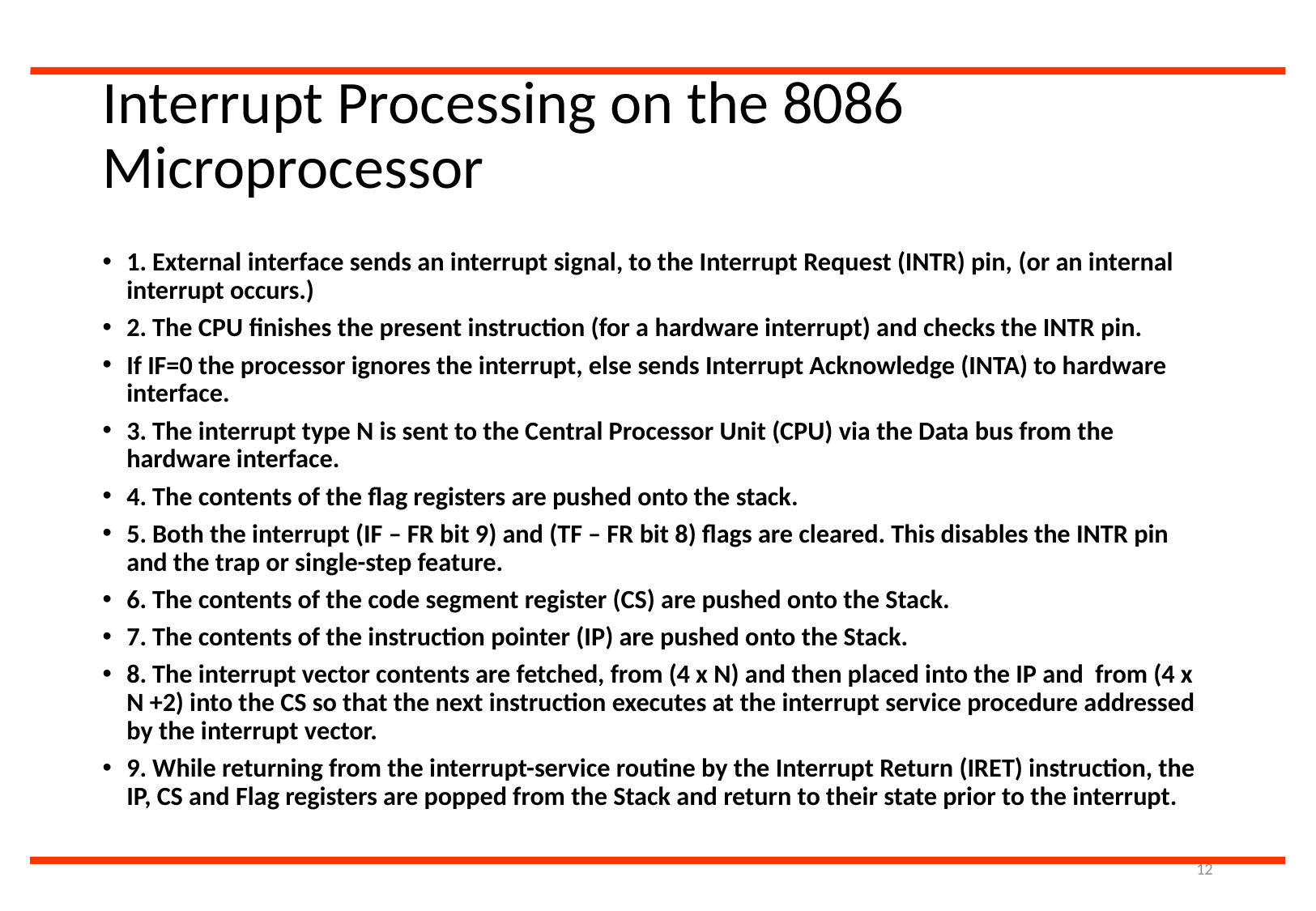

# Interrupt Processing on the 8086 Microprocessor
1. External interface sends an interrupt signal, to the Interrupt Request (INTR) pin, (or an internal interrupt occurs.)
2. The CPU finishes the present instruction (for a hardware interrupt) and checks the INTR pin.
If IF=0 the processor ignores the interrupt, else sends Interrupt Acknowledge (INTA) to hardware interface.
3. The interrupt type N is sent to the Central Processor Unit (CPU) via the Data bus from the hardware interface.
4. The contents of the flag registers are pushed onto the stack.
5. Both the interrupt (IF – FR bit 9) and (TF – FR bit 8) flags are cleared. This disables the INTR pin and the trap or single-step feature.
6. The contents of the code segment register (CS) are pushed onto the Stack.
7. The contents of the instruction pointer (IP) are pushed onto the Stack.
8. The interrupt vector contents are fetched, from (4 x N) and then placed into the IP and  from (4 x N +2) into the CS so that the next instruction executes at the interrupt service procedure addressed by the interrupt vector.
9. While returning from the interrupt-service routine by the Interrupt Return (IRET) instruction, the IP, CS and Flag registers are popped from the Stack and return to their state prior to the interrupt.

12